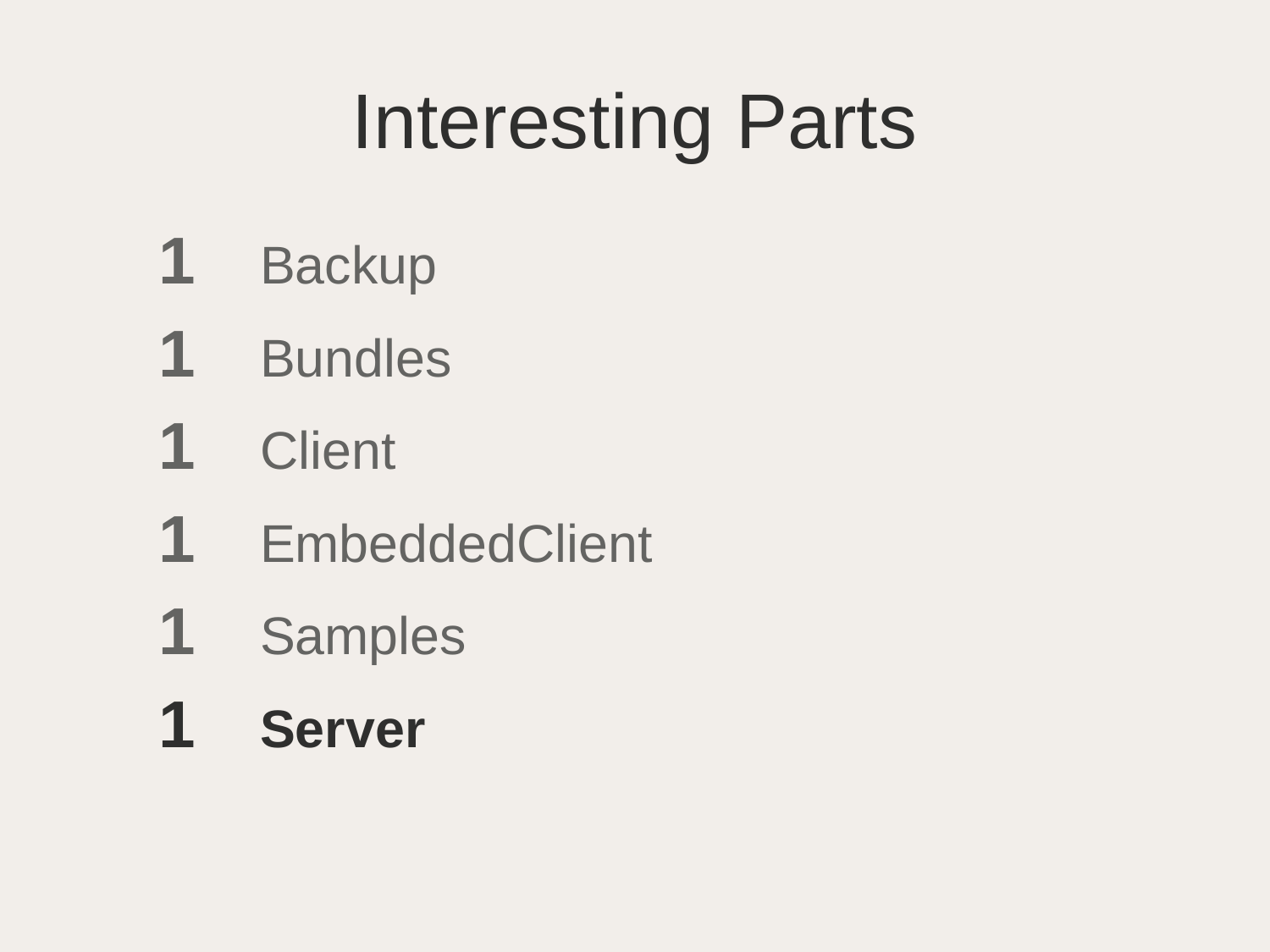

# Interesting Parts
 1	Backup
 1	Bundles
 1	Client
 1	EmbeddedClient
 1	Samples
 1	Server